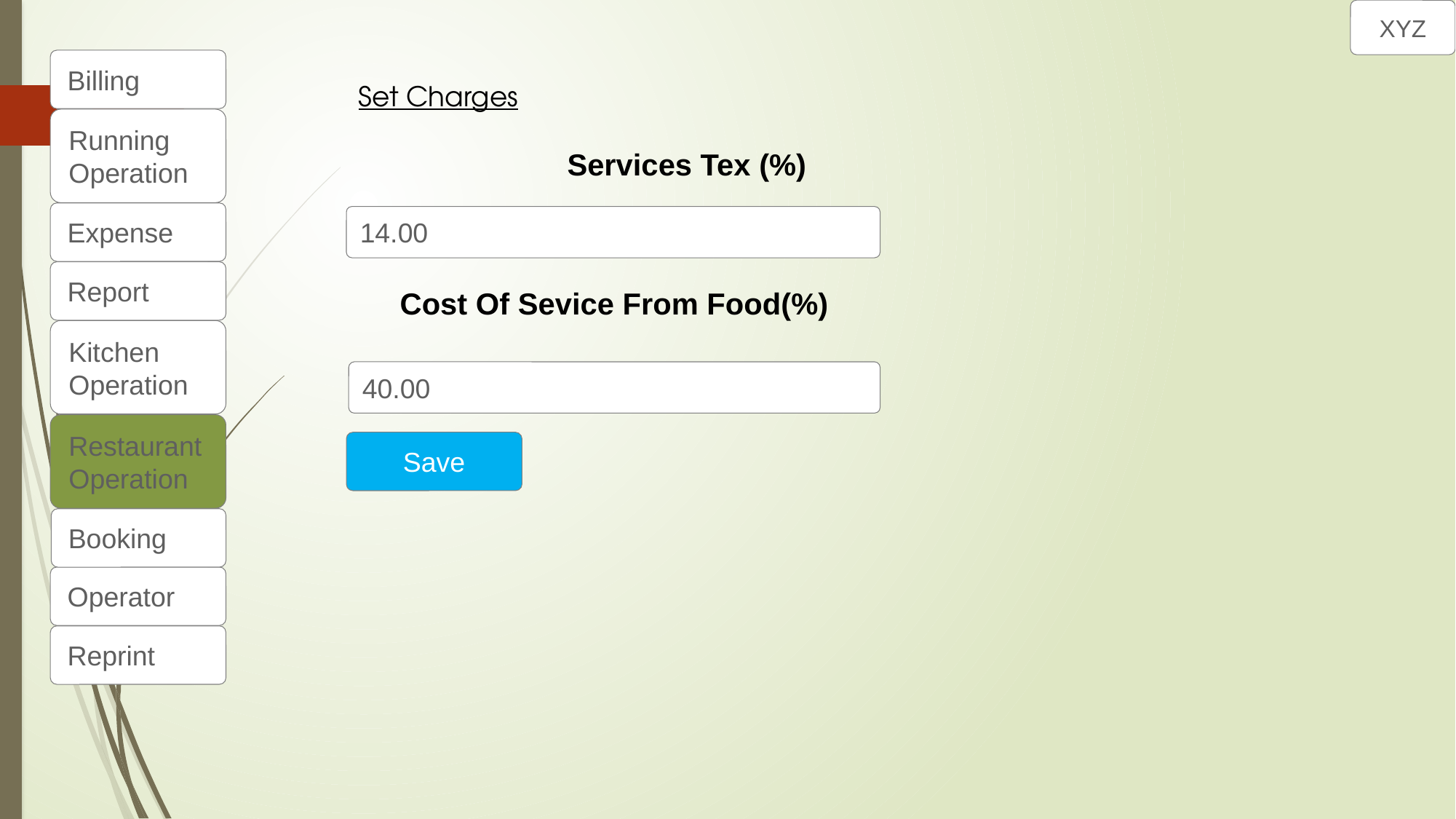

XYZ
Billing
Set Charges
Running
Operation
Services Tex (%)
14.00
Expense
Report
Cost Of Sevice From Food(%)
40.00
Kitchen
Operation
Restaurant
Operation
Save
Booking
Operator
Reprint